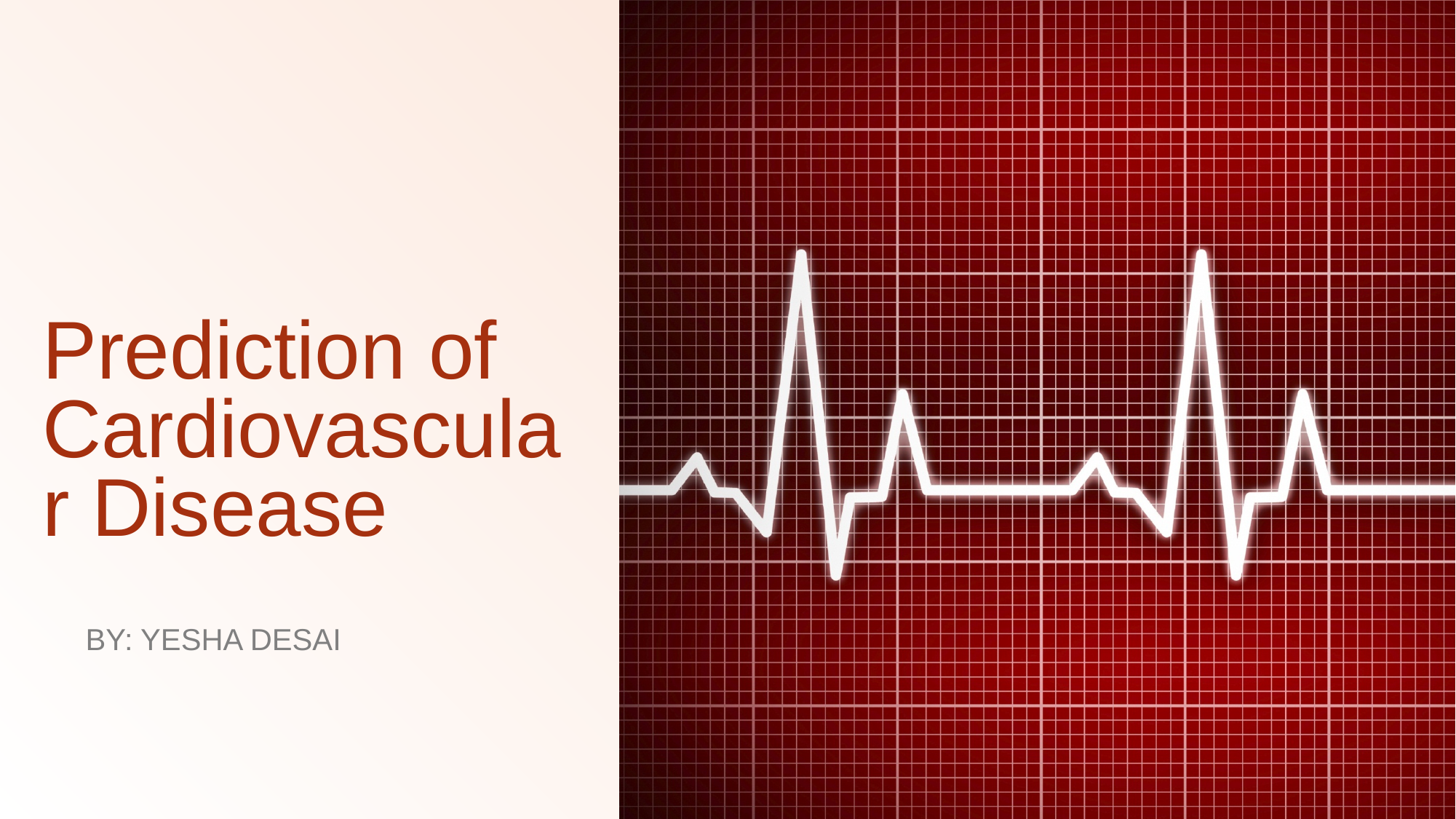

# Prediction of Cardiovascular Disease
By: Yesha Desai